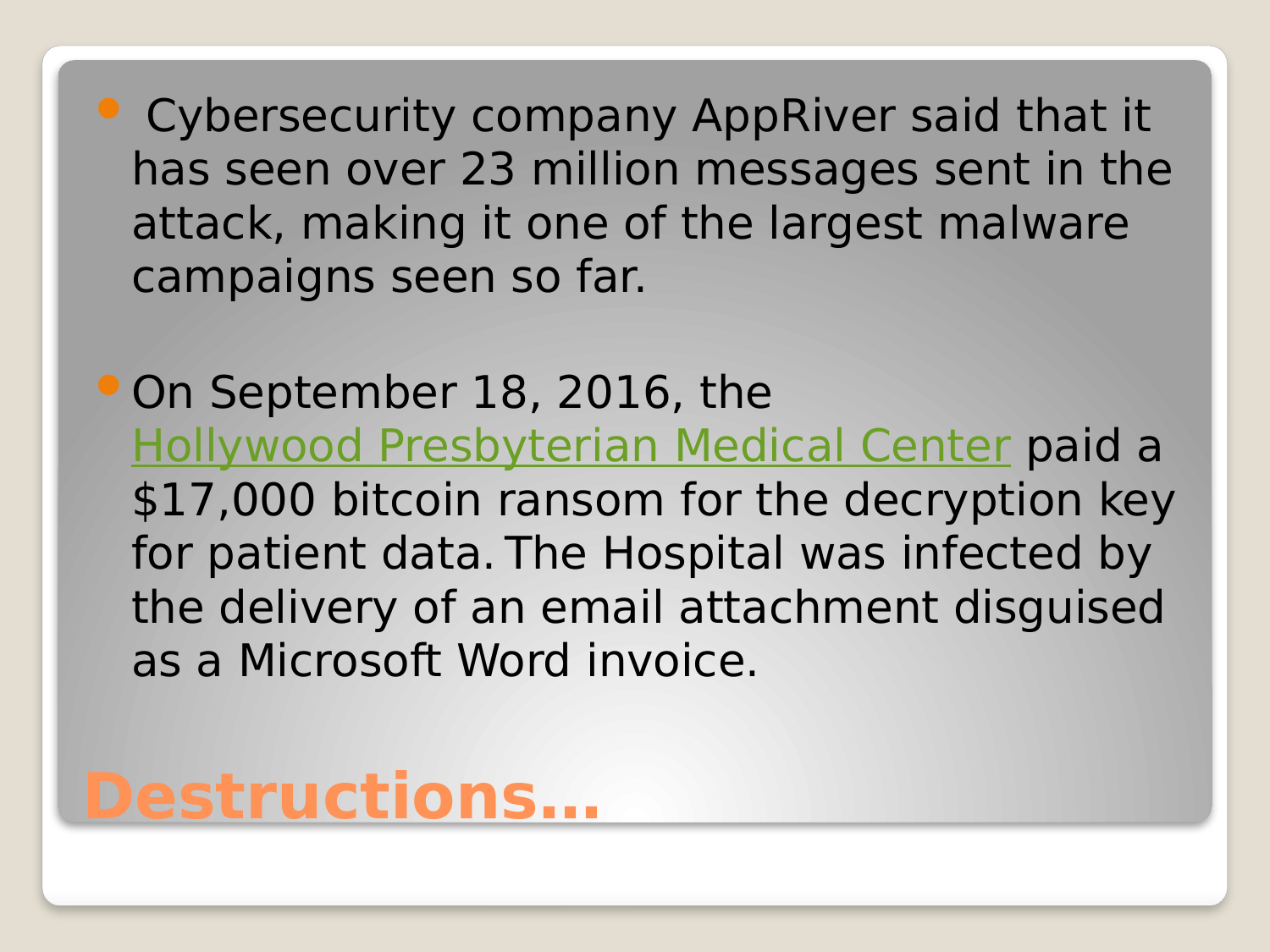

Cybersecurity company AppRiver said that it has seen over 23 million messages sent in the attack, making it one of the largest malware campaigns seen so far.

On September 18, 2016, the Hollywood Presbyterian Medical Center paid a $17,000 bitcoin ransom for the decryption key for patient data. The Hospital was infected by the delivery of an email attachment disguised as a Microsoft Word invoice.
# Destructions…